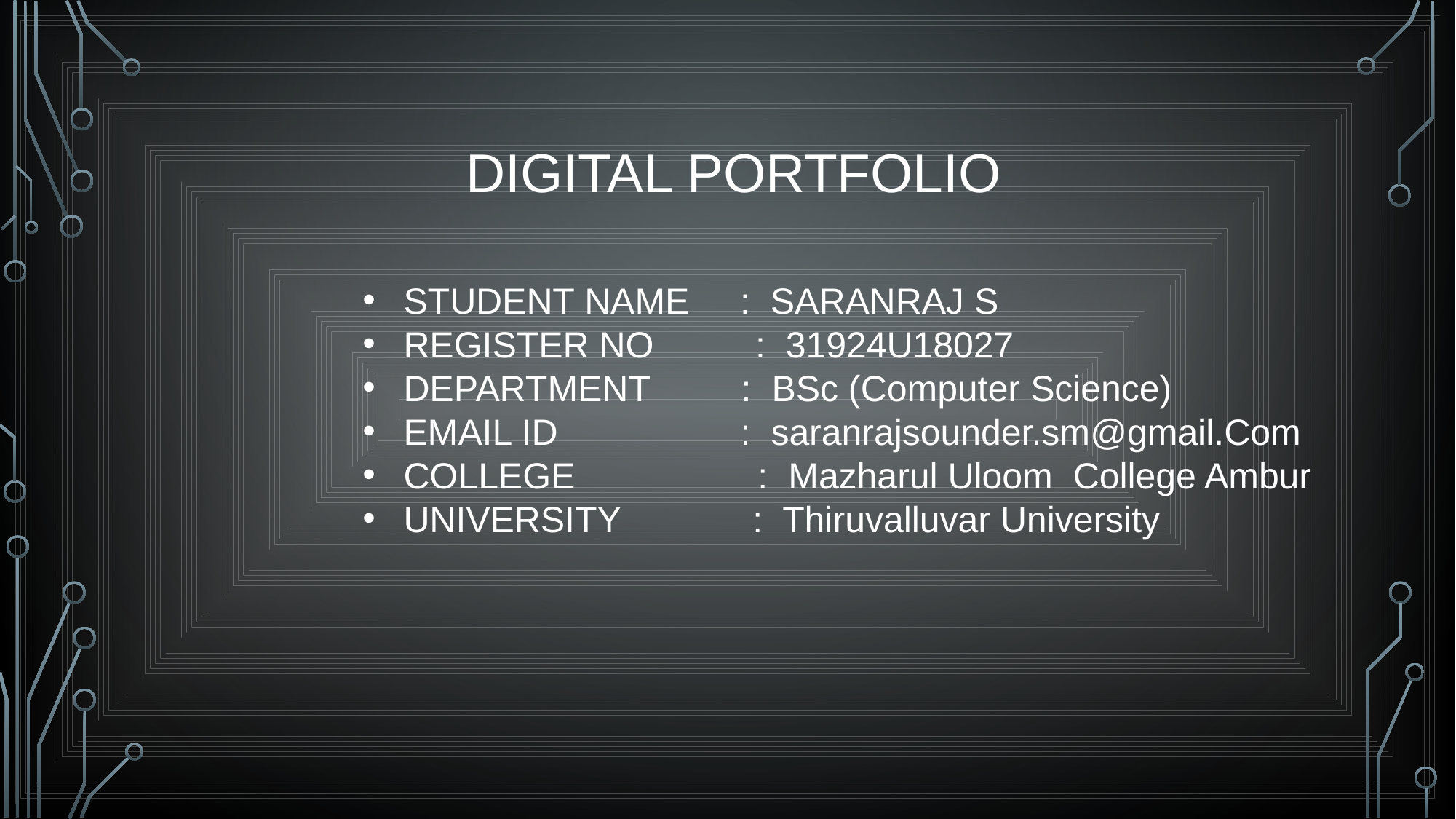

DIGITAL PORTFOLIO
STUDENT NAME     :  SARANRAJ S
REGISTER NO          :  31924U18027
DEPARTMENT         :  BSc (Computer Science)
EMAIL ID                  :  saranrajsounder.sm@gmail.Com
COLLEGE                  :  Mazharul Uloom  College Ambur
UNIVERSITY             :  Thiruvalluvar University